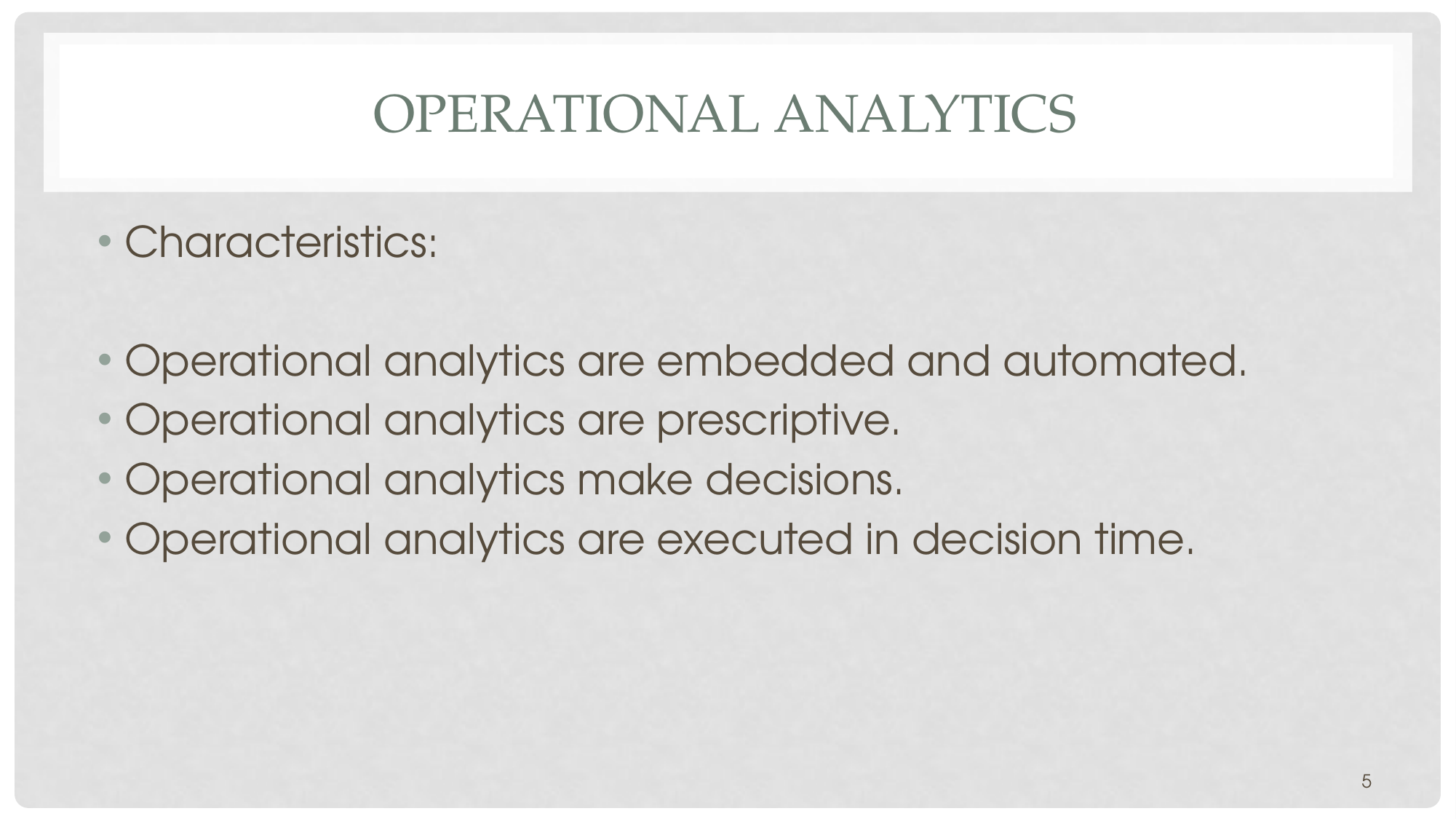

# Operational analytics
Characteristics:

Operational analytics are embedded and automated.
Operational analytics are prescriptive.
Operational analytics make decisions.
Operational analytics are executed in decision time.
5